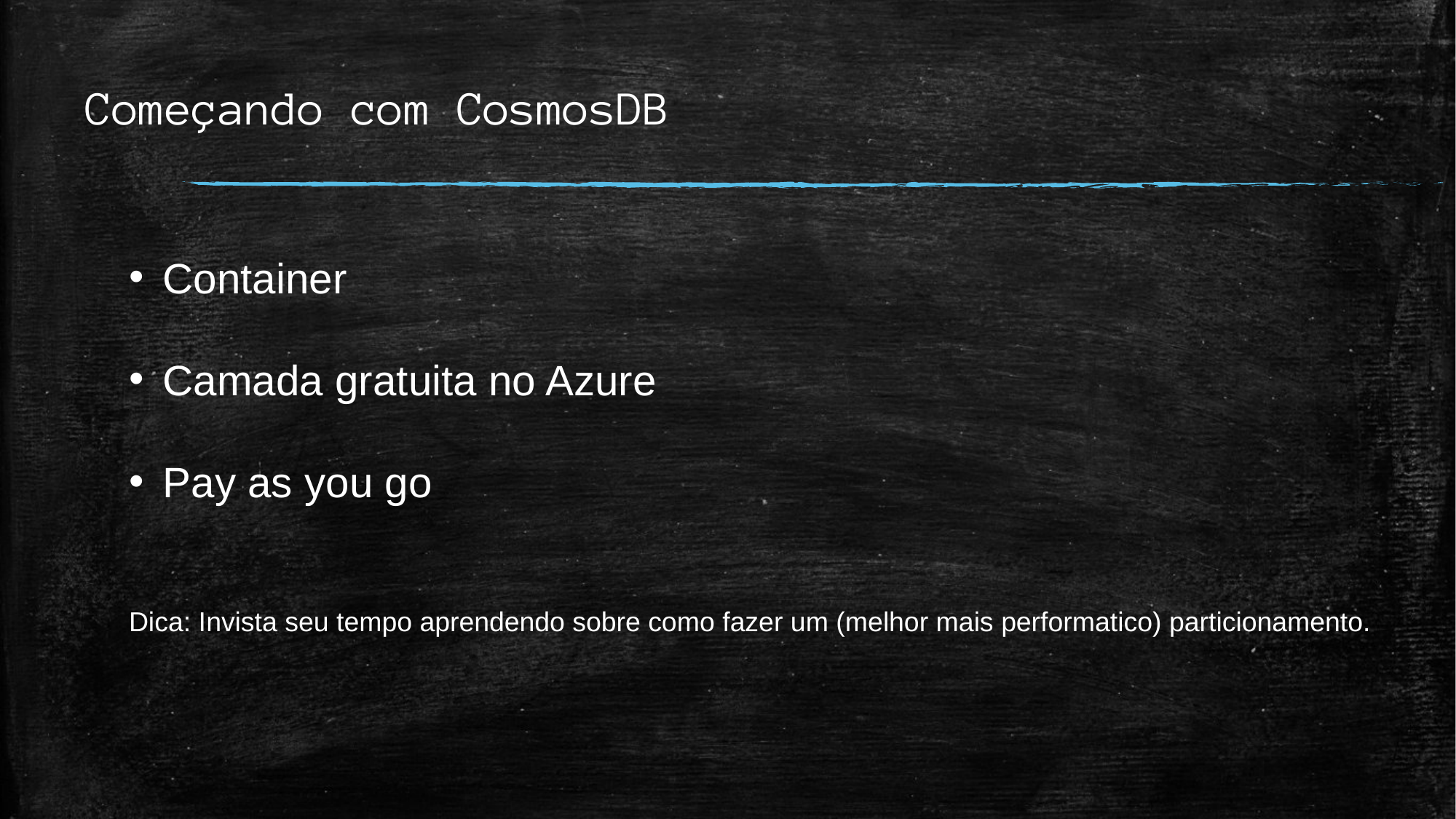

# Começando com CosmosDB
Container

Camada gratuita no Azure

Pay as you go

Dica: Invista seu tempo aprendendo sobre como fazer um (melhor mais performatico) particionamento.